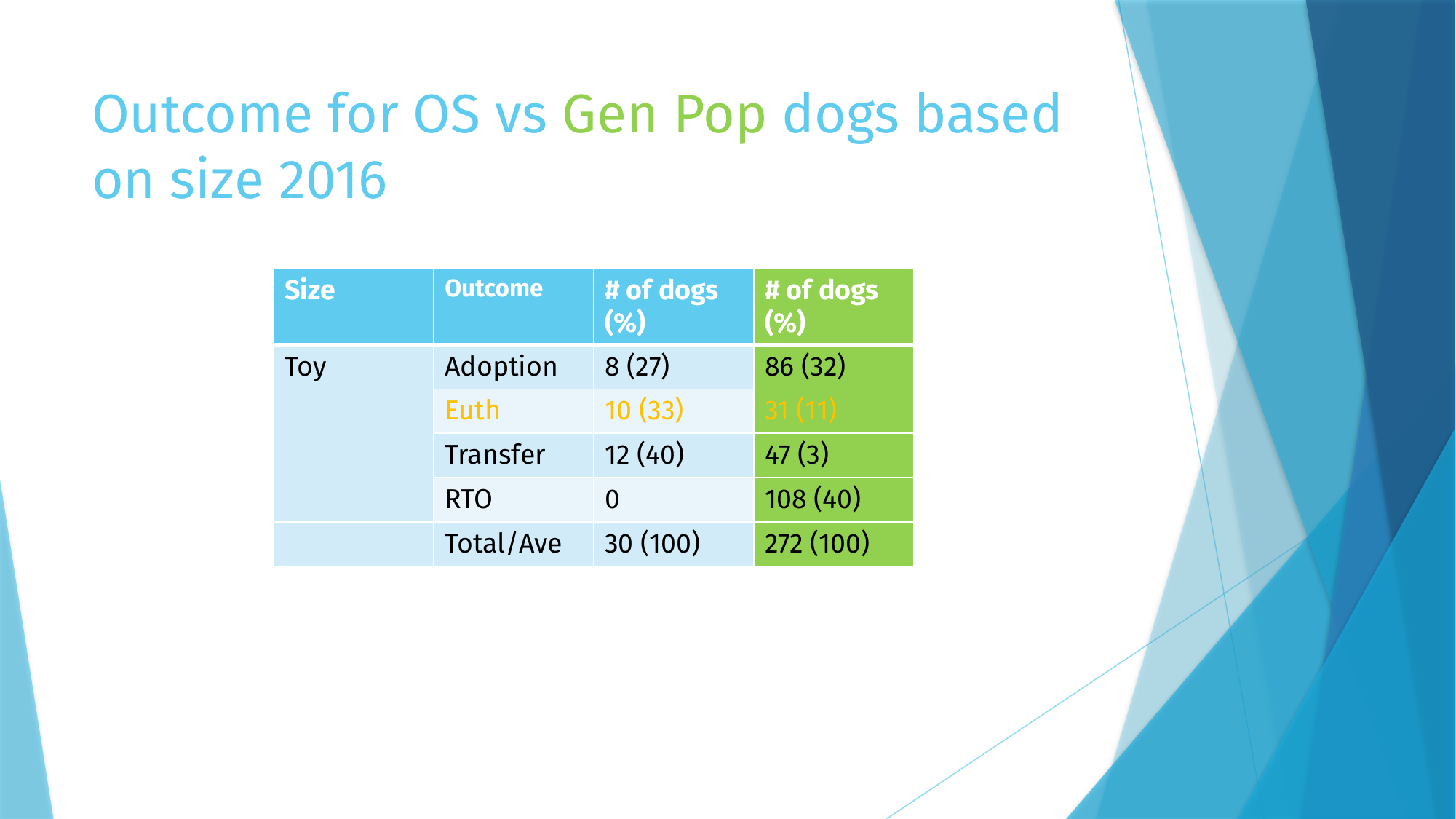

# Outcome for OS vs Gen Pop dogs based on size 2016
| Size | Outcome | # of dogs (%) | # of dogs (%) |
| --- | --- | --- | --- |
| Toy | Adoption | 8 (27) | 86 (32) |
|  | Euth | 10 (33) | 31 (11) |
|  | Transfer | 12 (40) | 47 (3) |
|  | RTO | 0 | 108 (40) |
|  | Total/Ave | 30 (100) | 272 (100) |